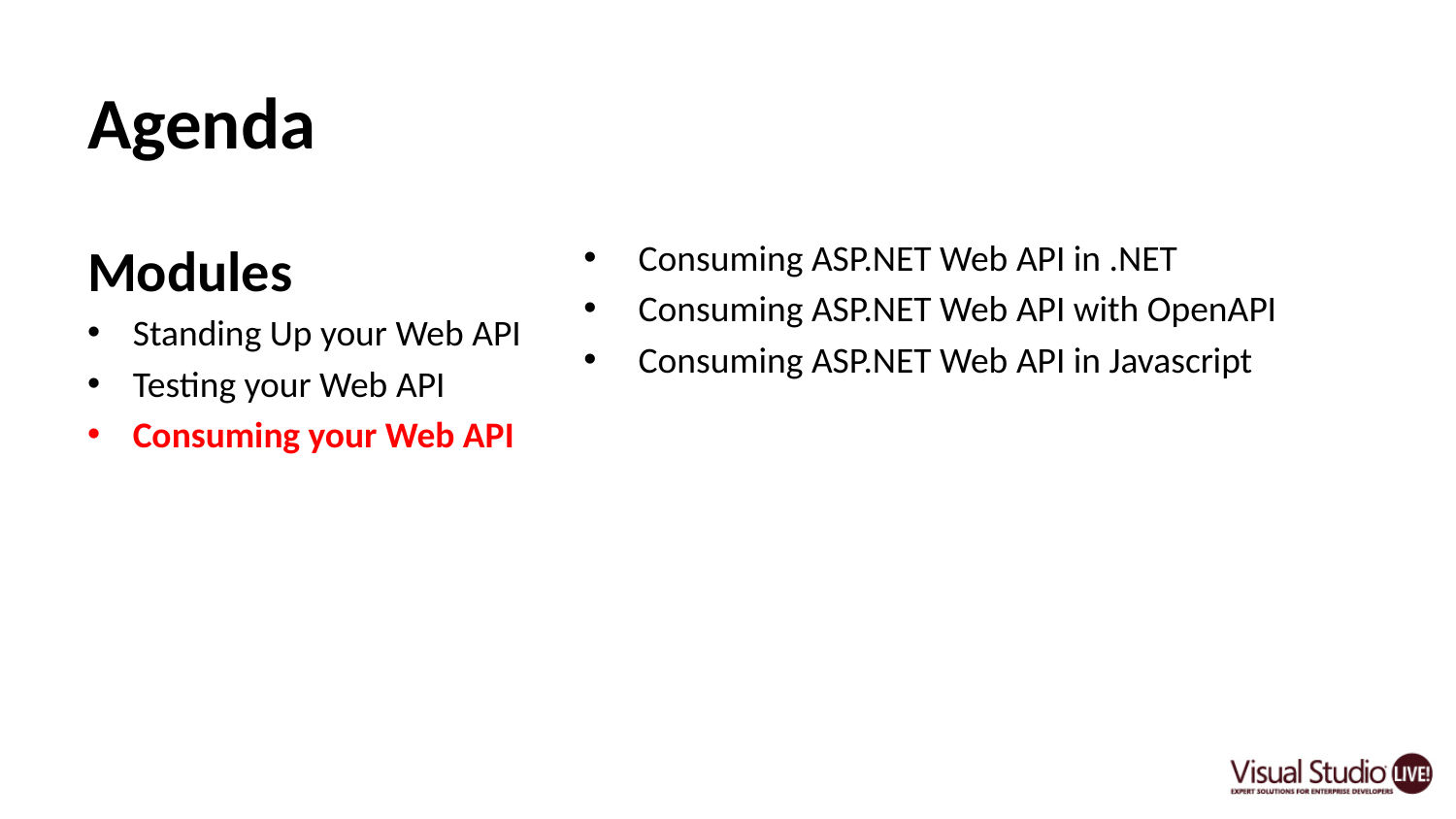

# Agenda
Modules
Standing Up your Web API
Testing your Web API
Consuming your Web API
Consuming ASP.NET Web API in .NET
Consuming ASP.NET Web API with OpenAPI
Consuming ASP.NET Web API in Javascript